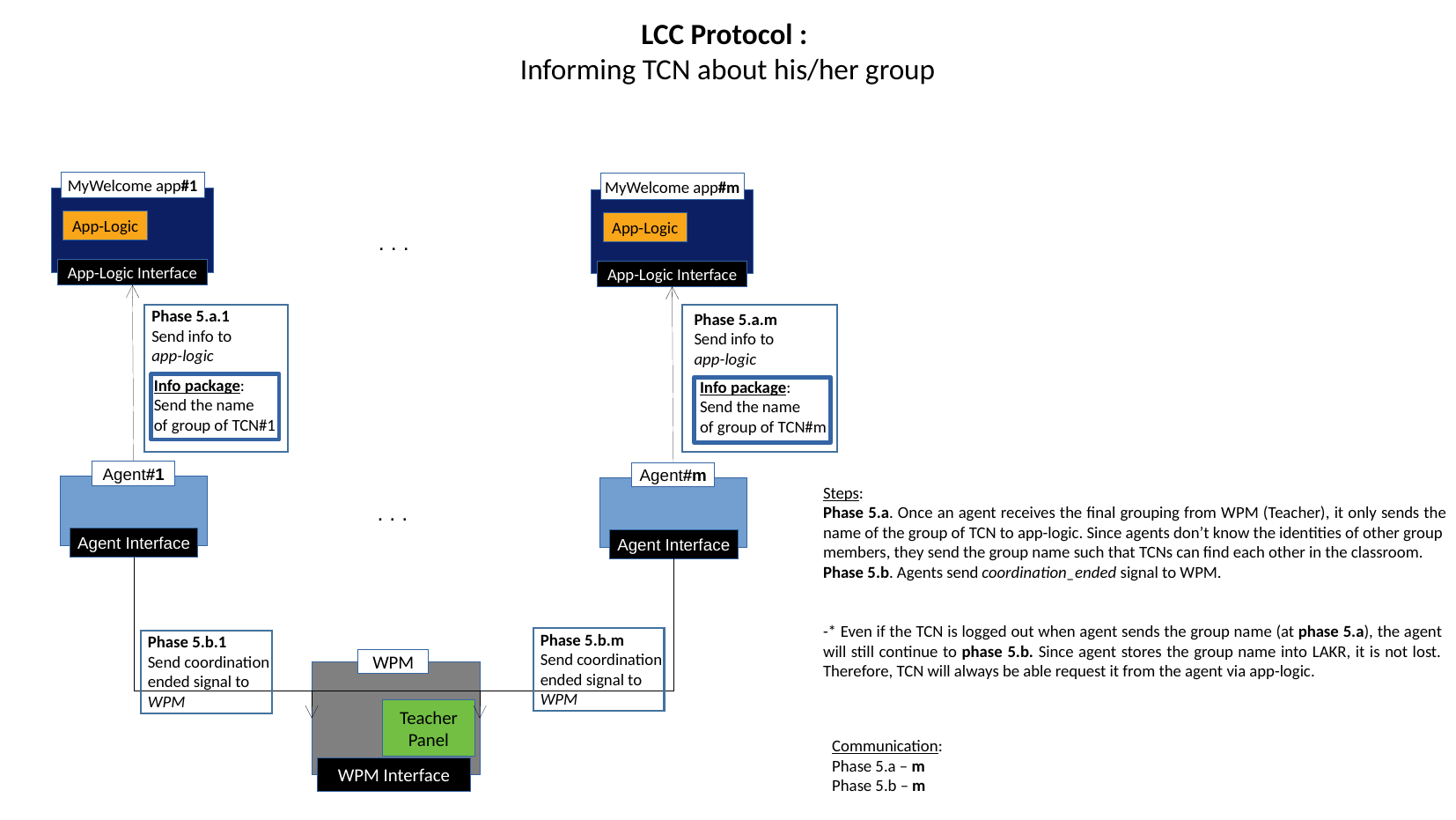

LCC Protocol :
Informing TCN about his/her group
MyWelcome app#1
MyWelcome app#m

App-Logic
App-Logic
App-Logic
App-Logic
. . .
App-Logic Interface
App-Logic Interface
Phase 5.a.1
Send info to
app-logic
Phase 5.a.m
Send info to
app-logic

Info package:
Send the name
of group of TCN#1
Info package:
Send the name
of group of TCN#m

Agent#1
Agent#m

Steps:
Phase 5.a. Once an agent receives the final grouping from WPM (Teacher), it only sends the
name of the group of TCN to app-logic. Since agents don’t know the identities of other group
members, they send the group name such that TCNs can find each other in the classroom.
Phase 5.b. Agents send coordination_ended signal to WPM.

-* Even if the TCN is logged out when agent sends the group name (at phase 5.a), the agent
will still continue to phase 5.b. Since agent stores the group name into LAKR, it is not lost.
Therefore, TCN will always be able request it from the agent via app-logic.

. . .
Agent Interface
Agent Interface
Phase 5.b.m
Send coordination
ended signal to
WPM
Phase 5.b.1
Send coordination
ended signal to
WPM

WPM

Teacher
Panel
Communication:
Phase 5.a – m
Phase 5.b – m
WPM Interface